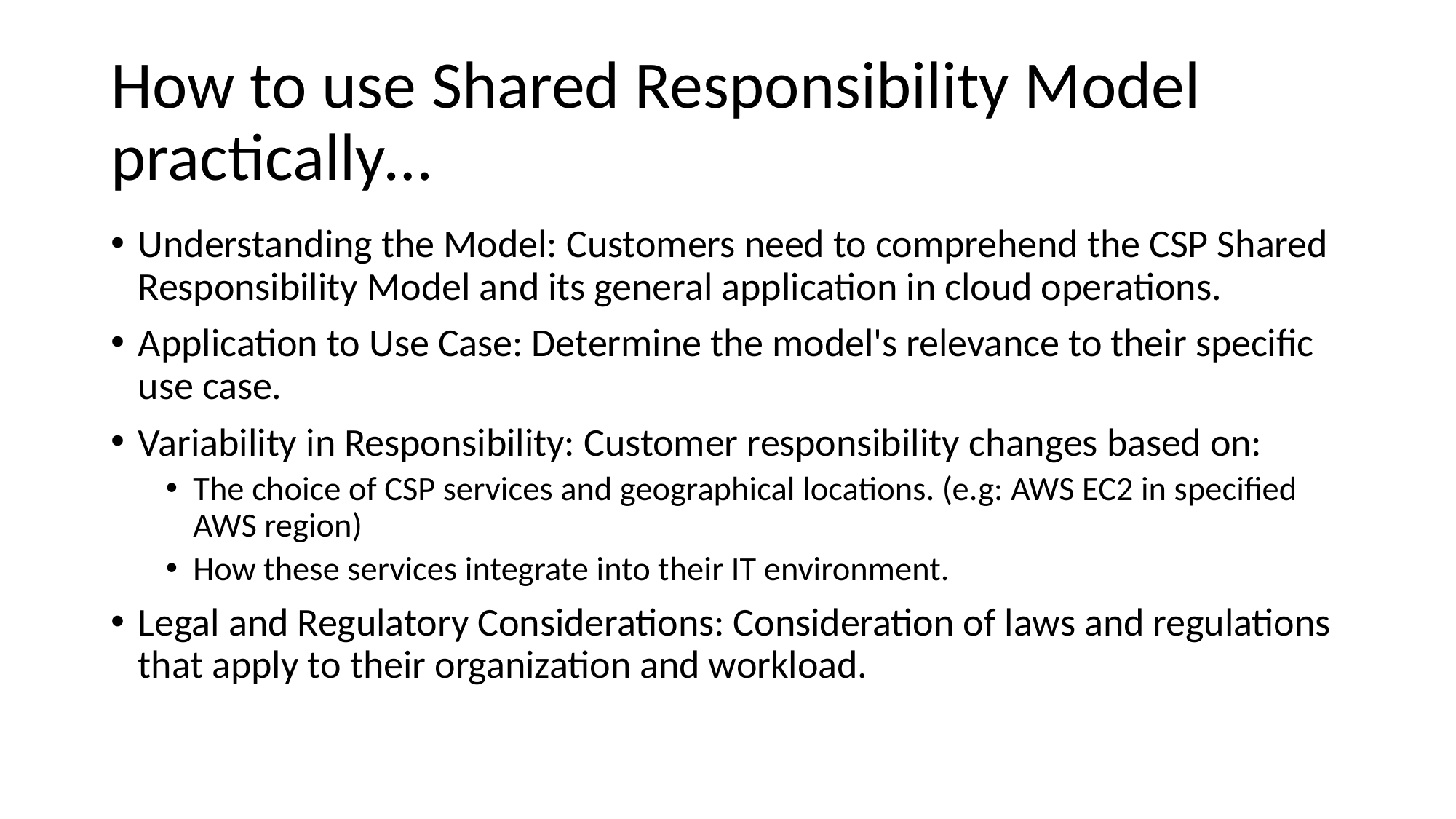

# How to use Shared Responsibility Model practically…
Understanding the Model: Customers need to comprehend the CSP Shared Responsibility Model and its general application in cloud operations.
Application to Use Case: Determine the model's relevance to their specific use case.
Variability in Responsibility: Customer responsibility changes based on:
The choice of CSP services and geographical locations. (e.g: AWS EC2 in specified AWS region)
How these services integrate into their IT environment.
Legal and Regulatory Considerations: Consideration of laws and regulations that apply to their organization and workload.